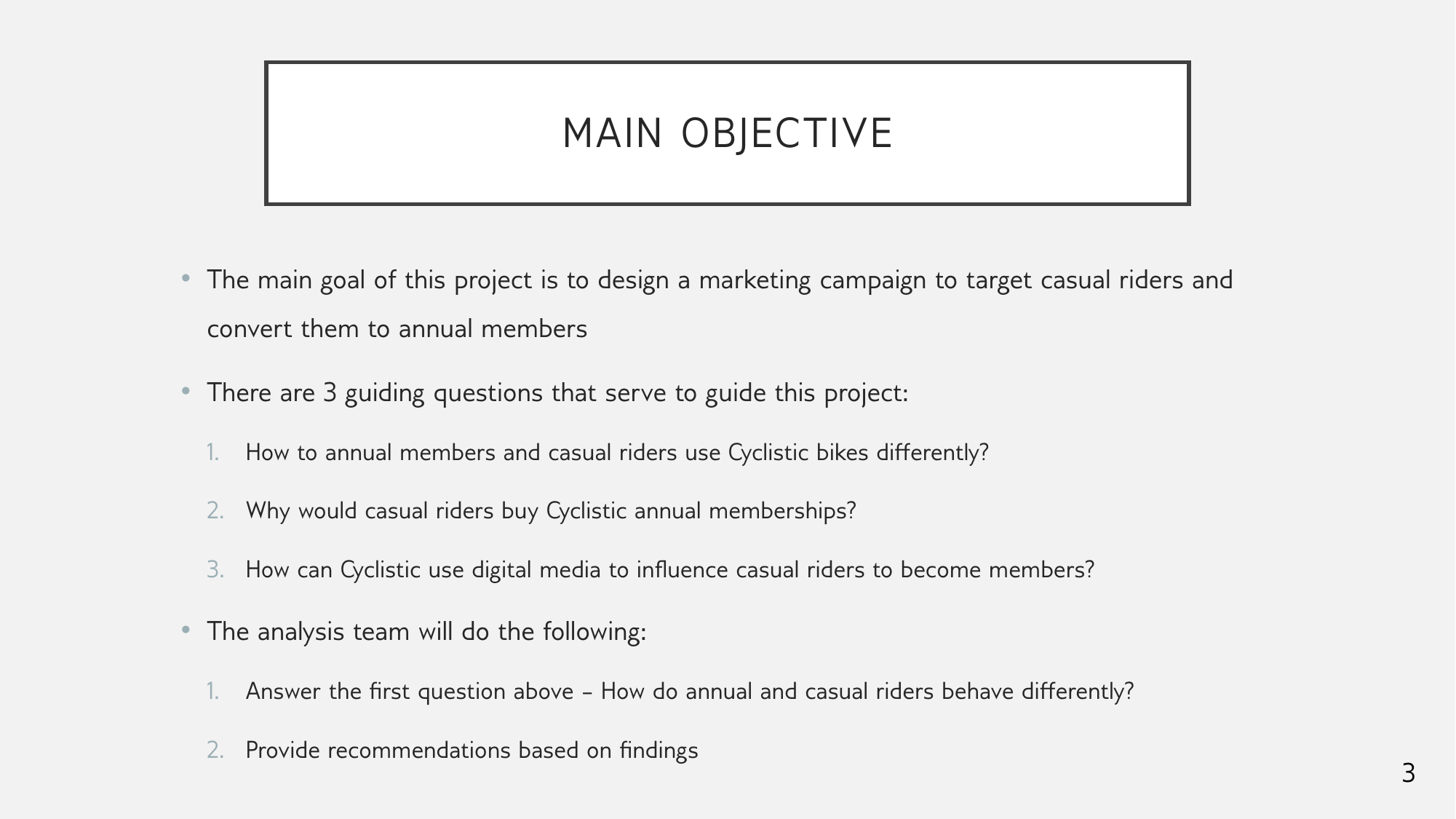

# Main objective
The main goal of this project is to design a marketing campaign to target casual riders and convert them to annual members
There are 3 guiding questions that serve to guide this project:
How to annual members and casual riders use Cyclistic bikes differently?
Why would casual riders buy Cyclistic annual memberships?
How can Cyclistic use digital media to influence casual riders to become members?
The analysis team will do the following:
Answer the first question above – How do annual and casual riders behave differently?
Provide recommendations based on findings
3